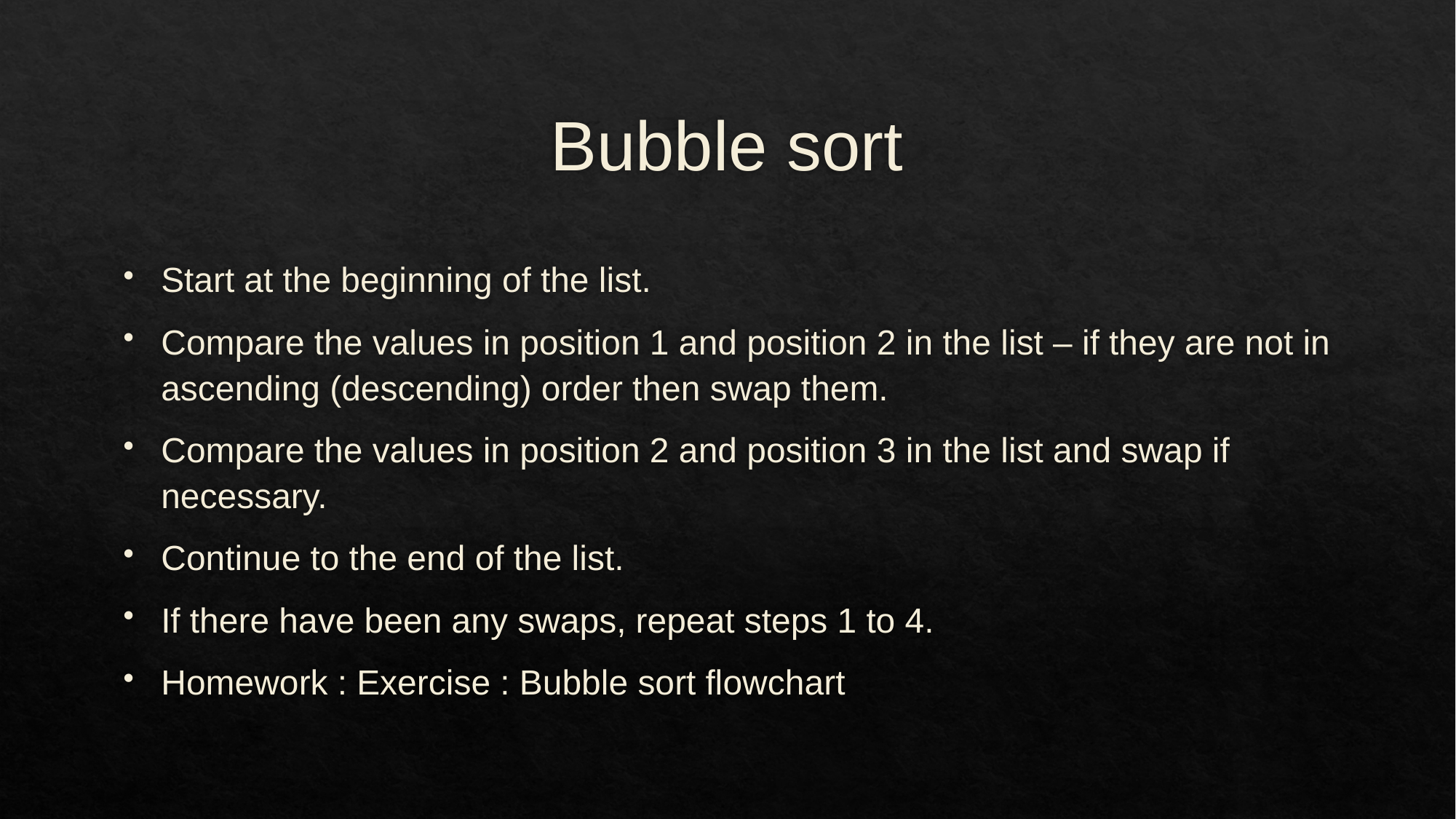

# Bubble sort
Start at the beginning of the list.
Compare the values in position 1 and position 2 in the list – if they are not in ascending (descending) order then swap them.
Compare the values in position 2 and position 3 in the list and swap if necessary.
Continue to the end of the list.
If there have been any swaps, repeat steps 1 to 4.
Homework : Exercise : Bubble sort flowchart